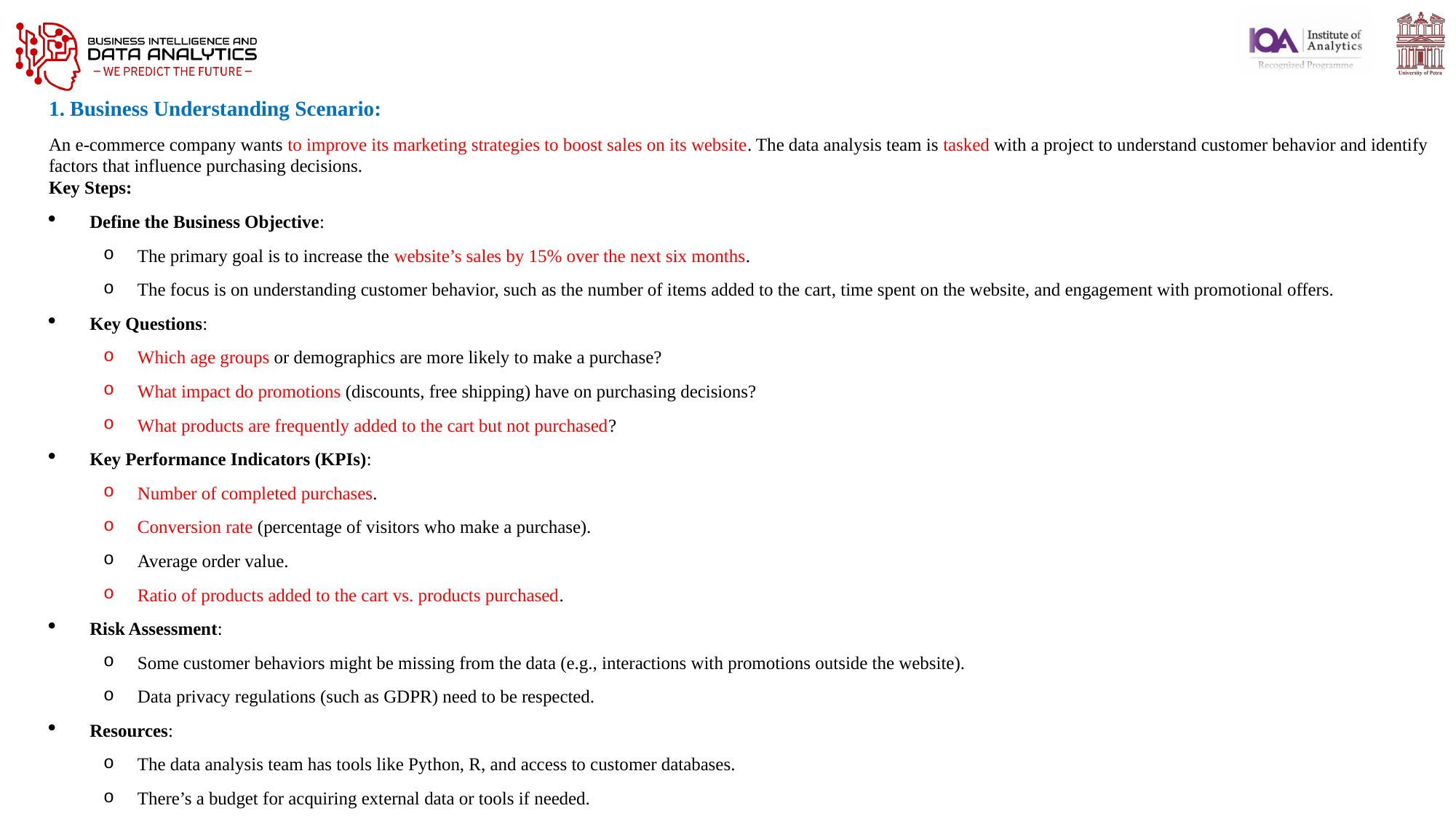

1. Business Understanding Scenario:
An e-commerce company wants to improve its marketing strategies to boost sales on its website. The data analysis team is tasked with a project to understand customer behavior and identify factors that influence purchasing decisions.
Key Steps:
Define the Business Objective:
The primary goal is to increase the website’s sales by 15% over the next six months.
The focus is on understanding customer behavior, such as the number of items added to the cart, time spent on the website, and engagement with promotional offers.
Key Questions:
Which age groups or demographics are more likely to make a purchase?
What impact do promotions (discounts, free shipping) have on purchasing decisions?
What products are frequently added to the cart but not purchased?
Key Performance Indicators (KPIs):
Number of completed purchases.
Conversion rate (percentage of visitors who make a purchase).
Average order value.
Ratio of products added to the cart vs. products purchased.
Risk Assessment:
Some customer behaviors might be missing from the data (e.g., interactions with promotions outside the website).
Data privacy regulations (such as GDPR) need to be respected.
Resources:
The data analysis team has tools like Python, R, and access to customer databases.
There’s a budget for acquiring external data or tools if needed.